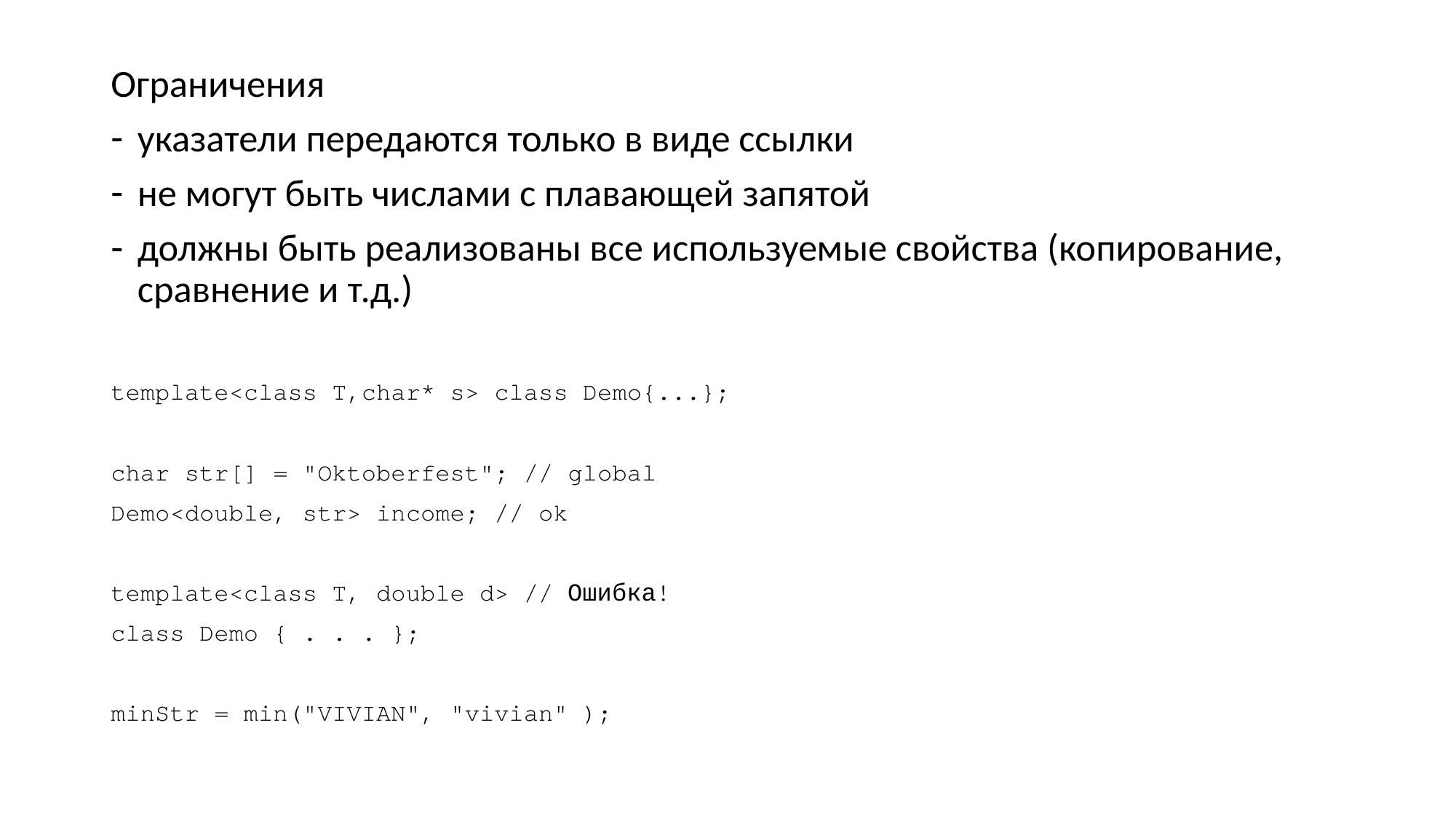

Ограничения
указатели передаются только в виде ссылки
не могут быть числами с плавающей запятой
должны быть реализованы все используемые свойства (копирование, сравнение и т.д.)

template<class T,char* s> class Demo{...};

char str[] = "Oktoberfest"; // global
Demo<double, str> income; // ok

template<class T, double d> // Ошибка!
class Demo { . . . };

minStr = min("VIVIAN", "vivian" );